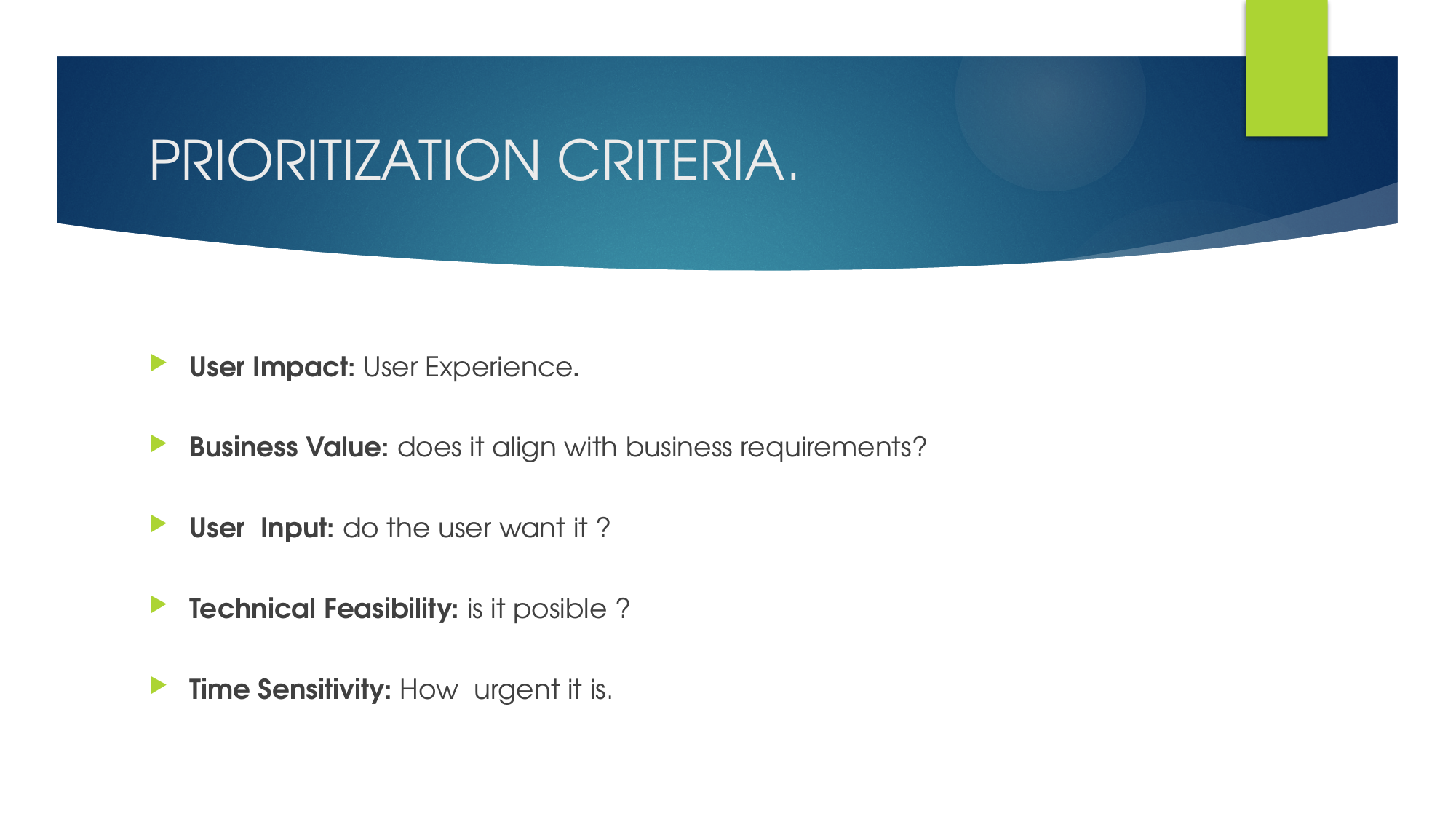

# PRIORITIZATION CRITERIA.
User Impact: User Experience.
Business Value: does it align with business requirements?
User  Input: do the user want it ?
Technical Feasibility: is it posible ?
Time Sensitivity: How  urgent it is.